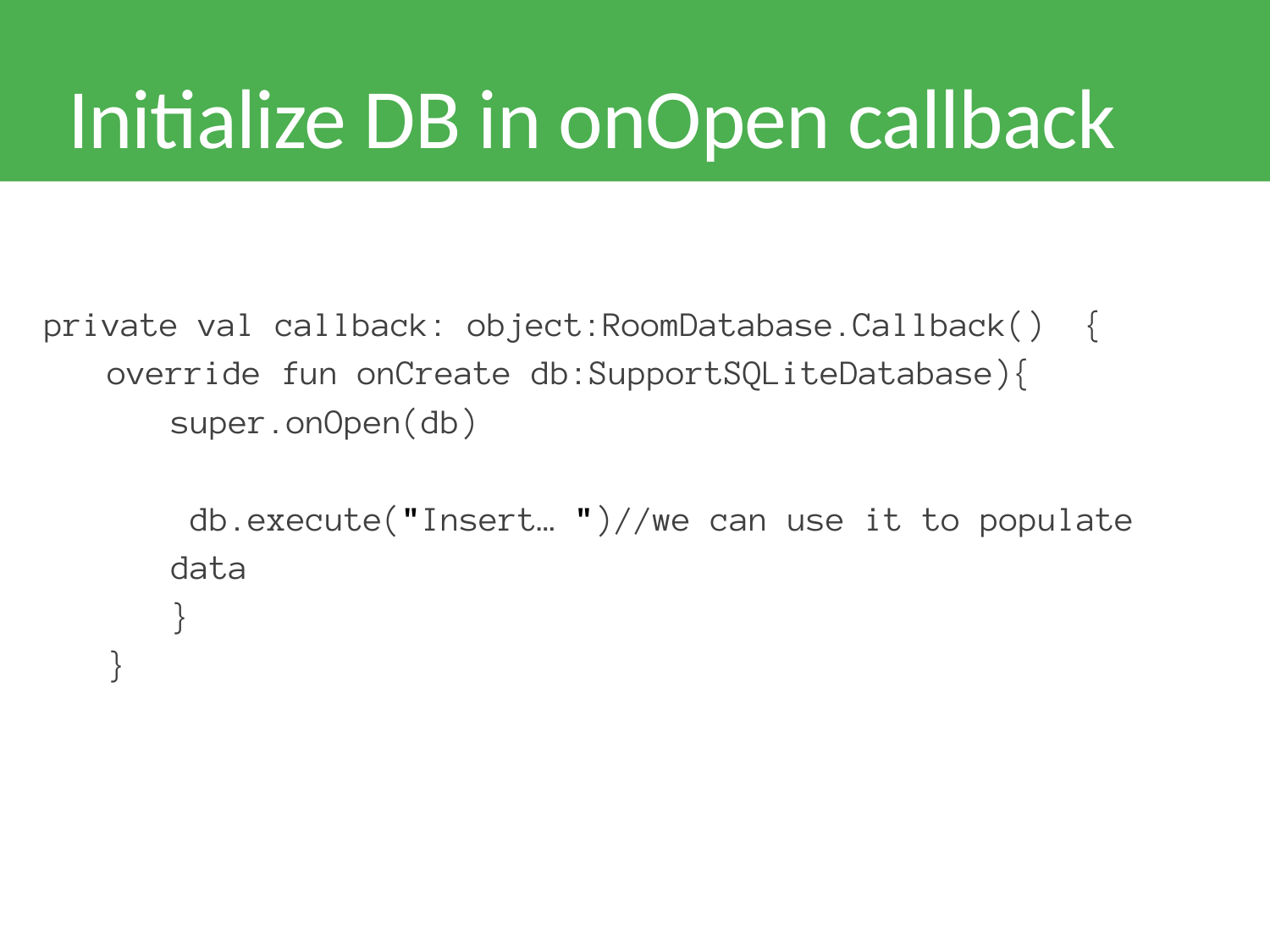

# Initialize DB in onOpen callback

private val callback: object:RoomDatabase.Callback()  {
override fun onCreate db:SupportSQLiteDatabase){
super.onOpen(db)

 db.execute("Insert… ")//we can use it to populate data
}
}

33